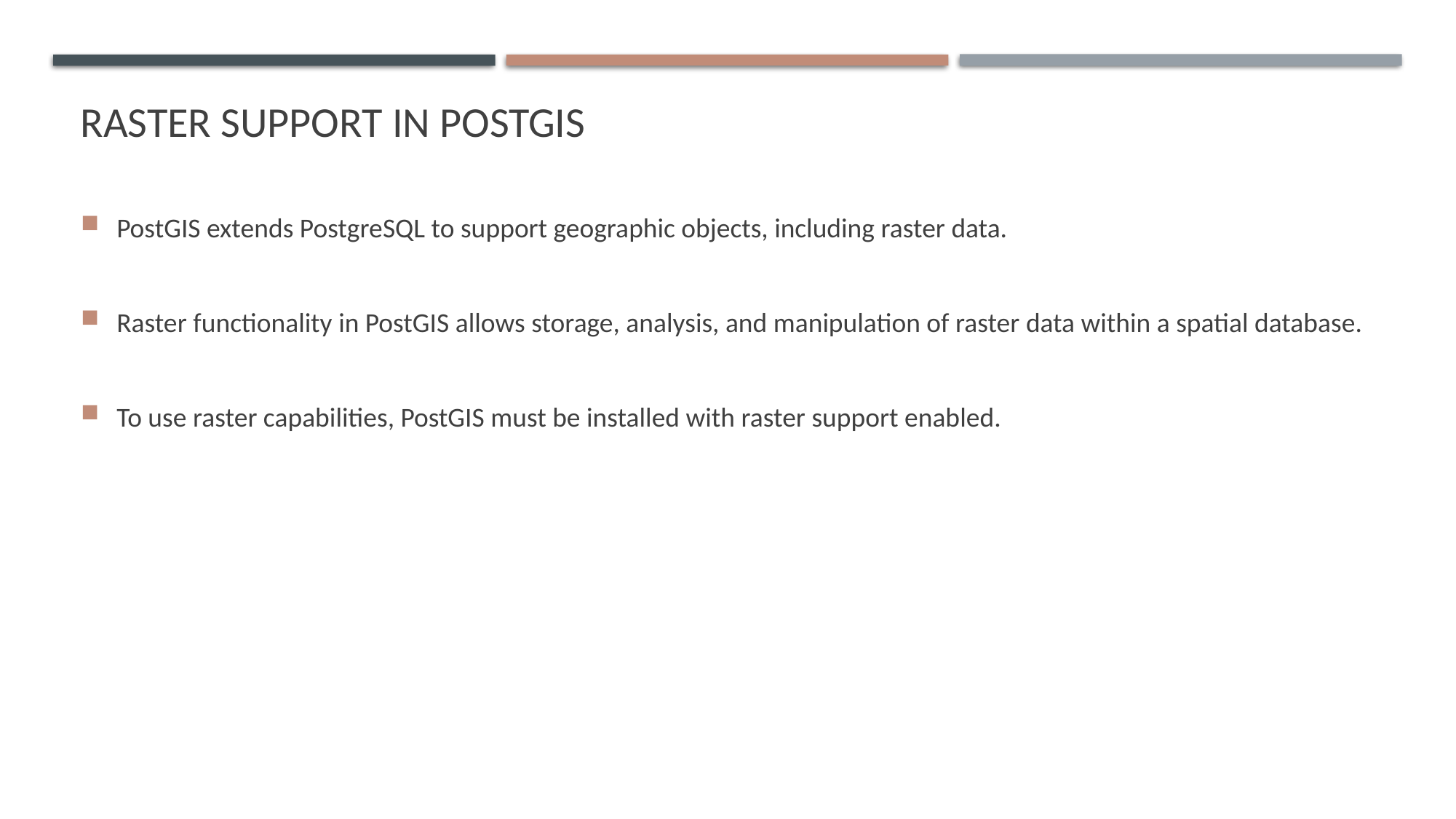

# Raster support in postgis
PostGIS extends PostgreSQL to support geographic objects, including raster data.

Raster functionality in PostGIS allows storage, analysis, and manipulation of raster data within a spatial database.

To use raster capabilities, PostGIS must be installed with raster support enabled.